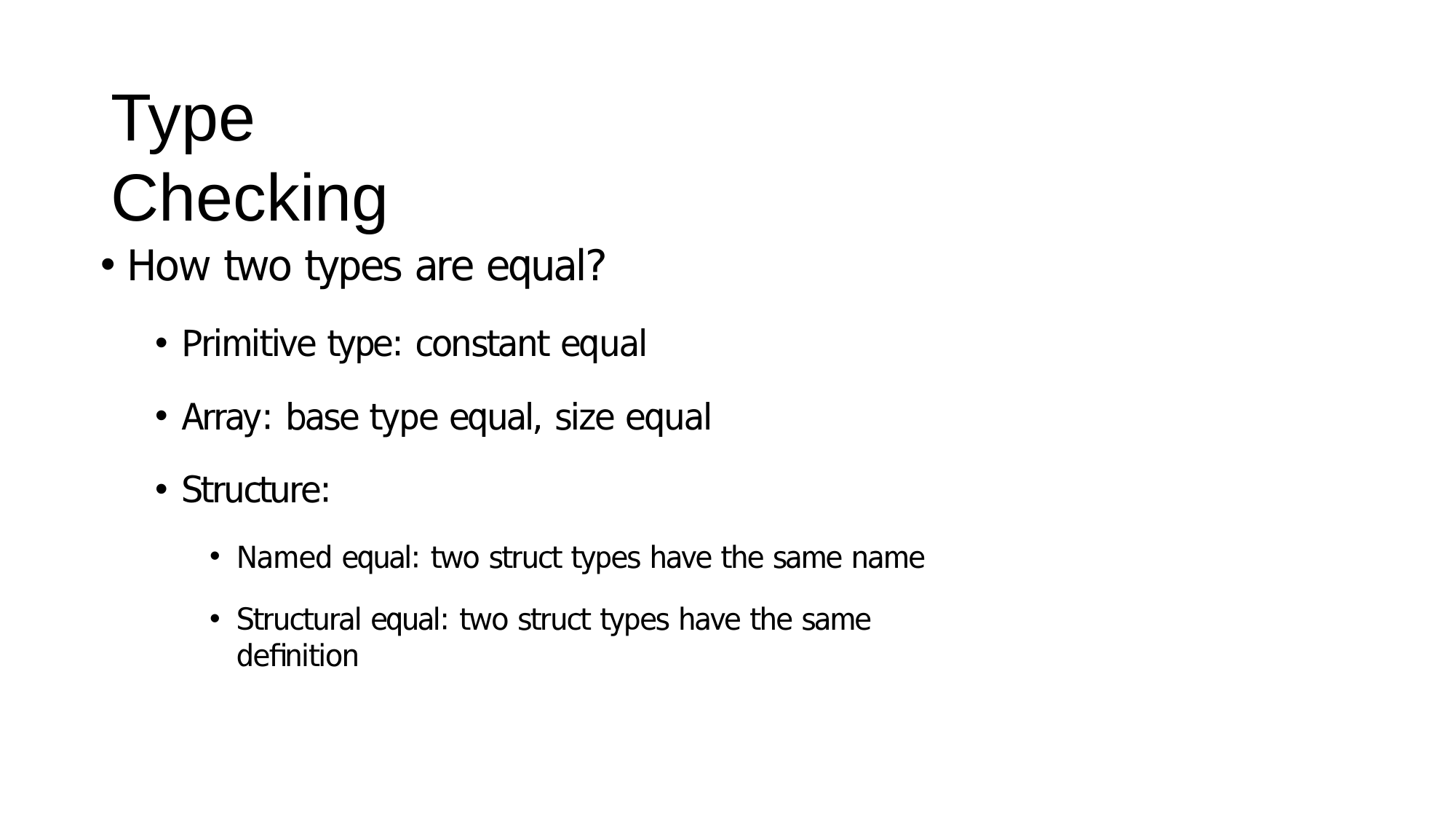

# Type Checking
How two types are equal?
Primitive type: constant equal
Array: base type equal, size equal
Structure:
Named equal: two struct types have the same name
Structural equal: two struct types have the same definition